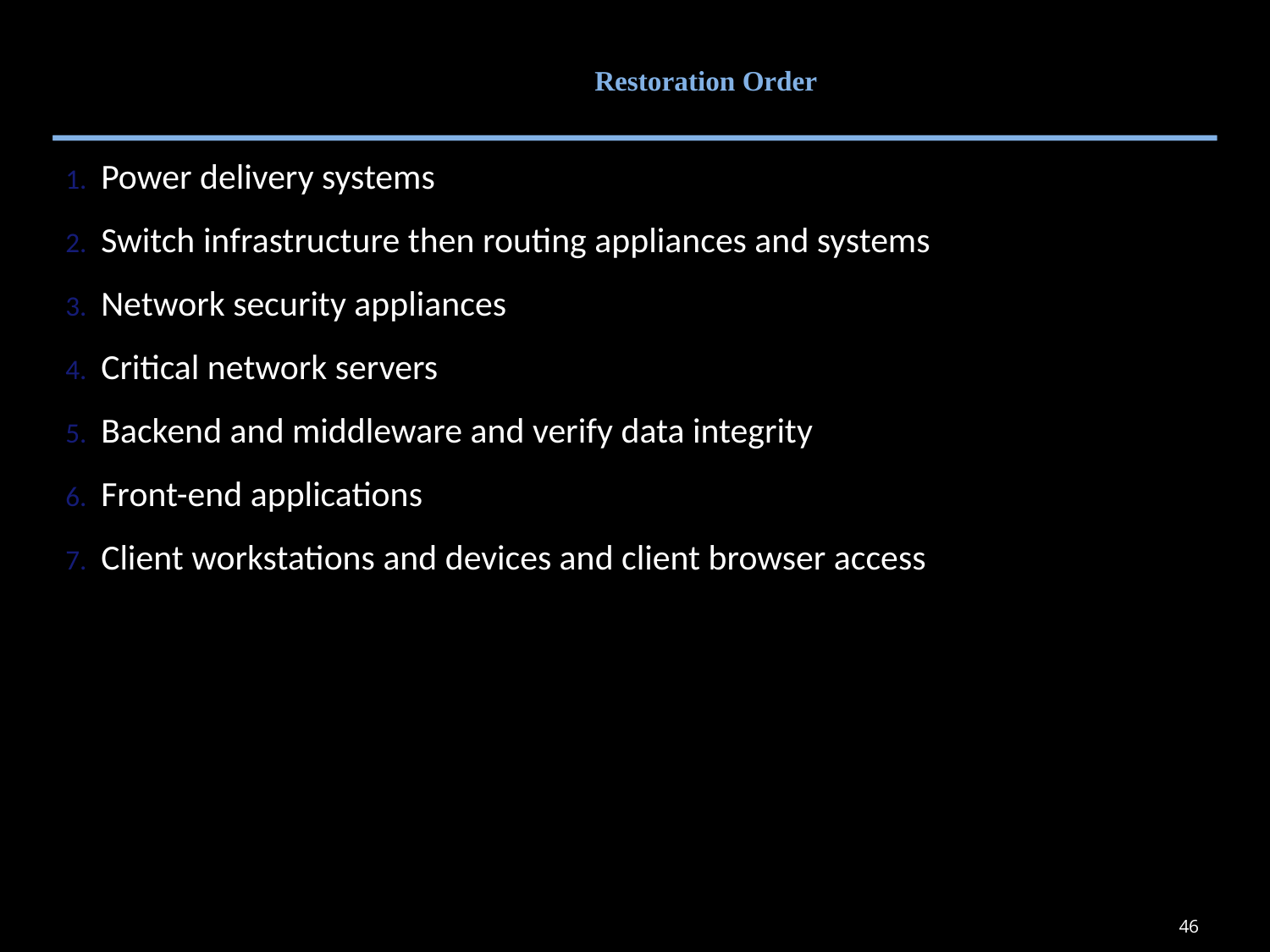

# Restoration Order
Power delivery systems
Switch infrastructure then routing appliances and systems
Network security appliances
Critical network servers
Backend and middleware and verify data integrity
Front-end applications
Client workstations and devices and client browser access
46